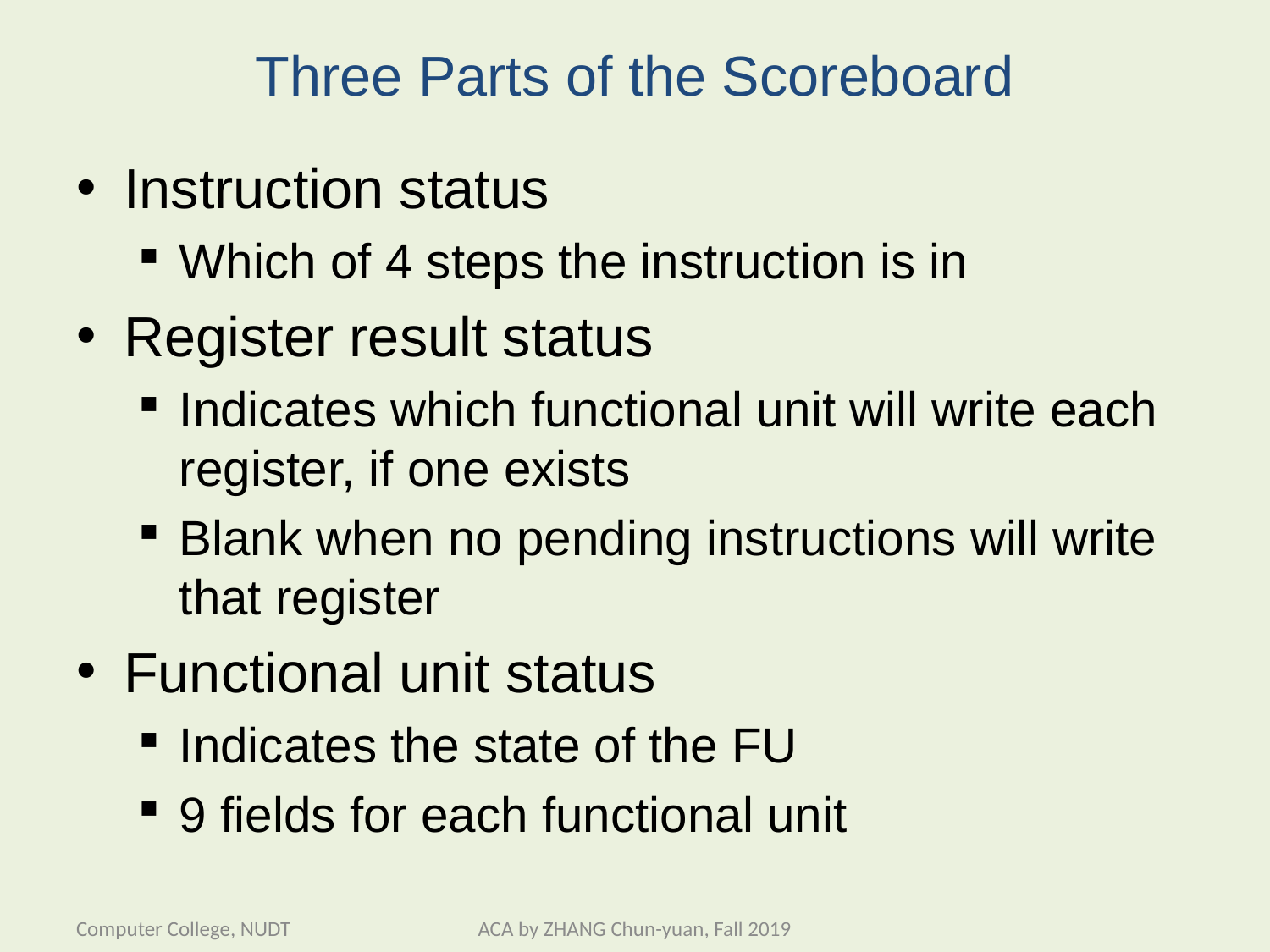

# Three Parts of the Scoreboard
Instruction status
Which of 4 steps the instruction is in
Register result status
Indicates which functional unit will write each register, if one exists
Blank when no pending instructions will write that register
Functional unit status
Indicates the state of the FU
9 fields for each functional unit
Computer College, NUDT
ACA by ZHANG Chun-yuan, Fall 2019
37